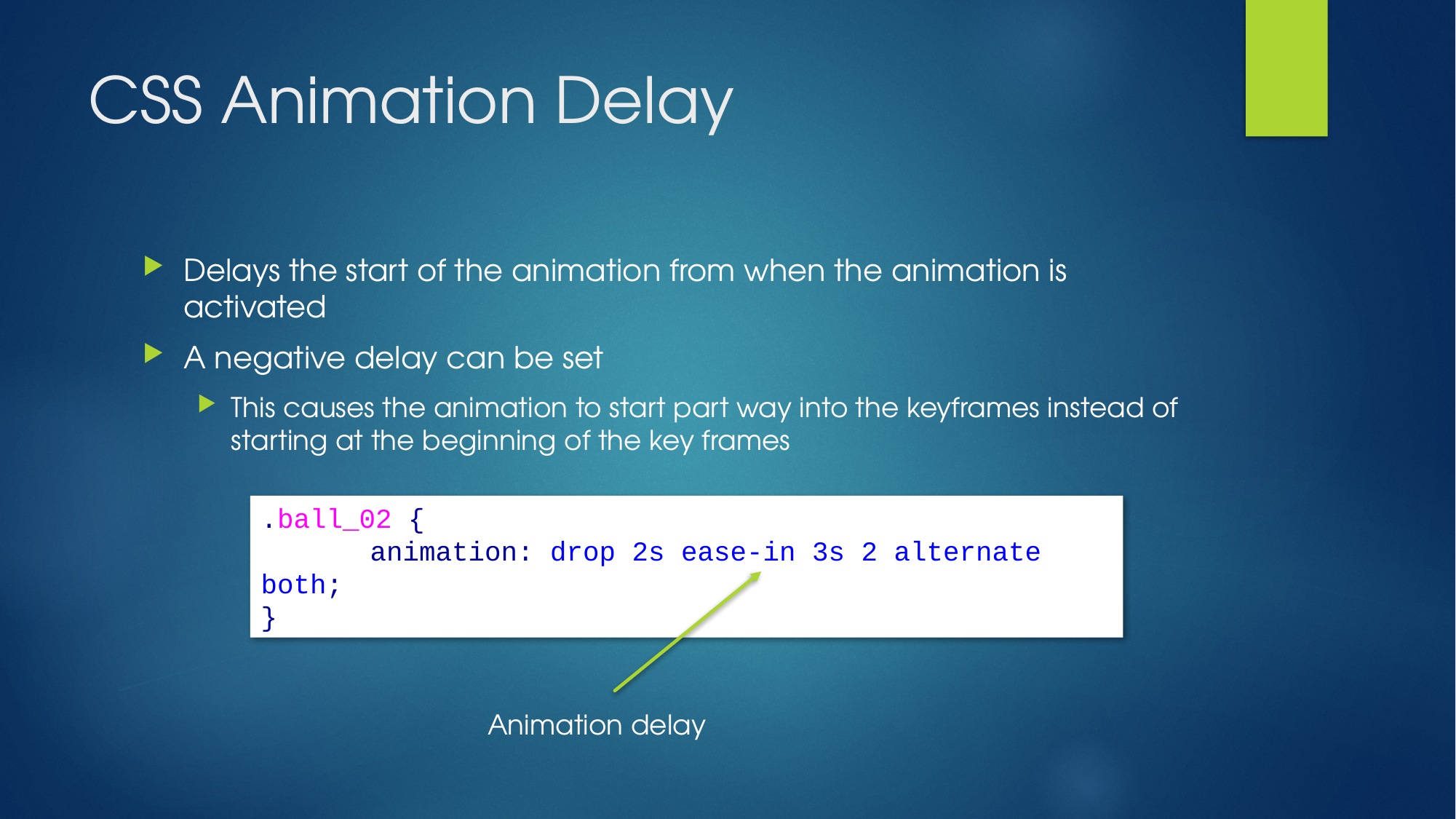

# CSS Animation Delay
Delays the start of the animation from when the animation is activated
A negative delay can be set
This causes the animation to start part way into the keyframes instead of starting at the beginning of the key frames
.ball_02 {
	animation: drop 2s ease-in 3s 2 alternate both;
}
Animation delay